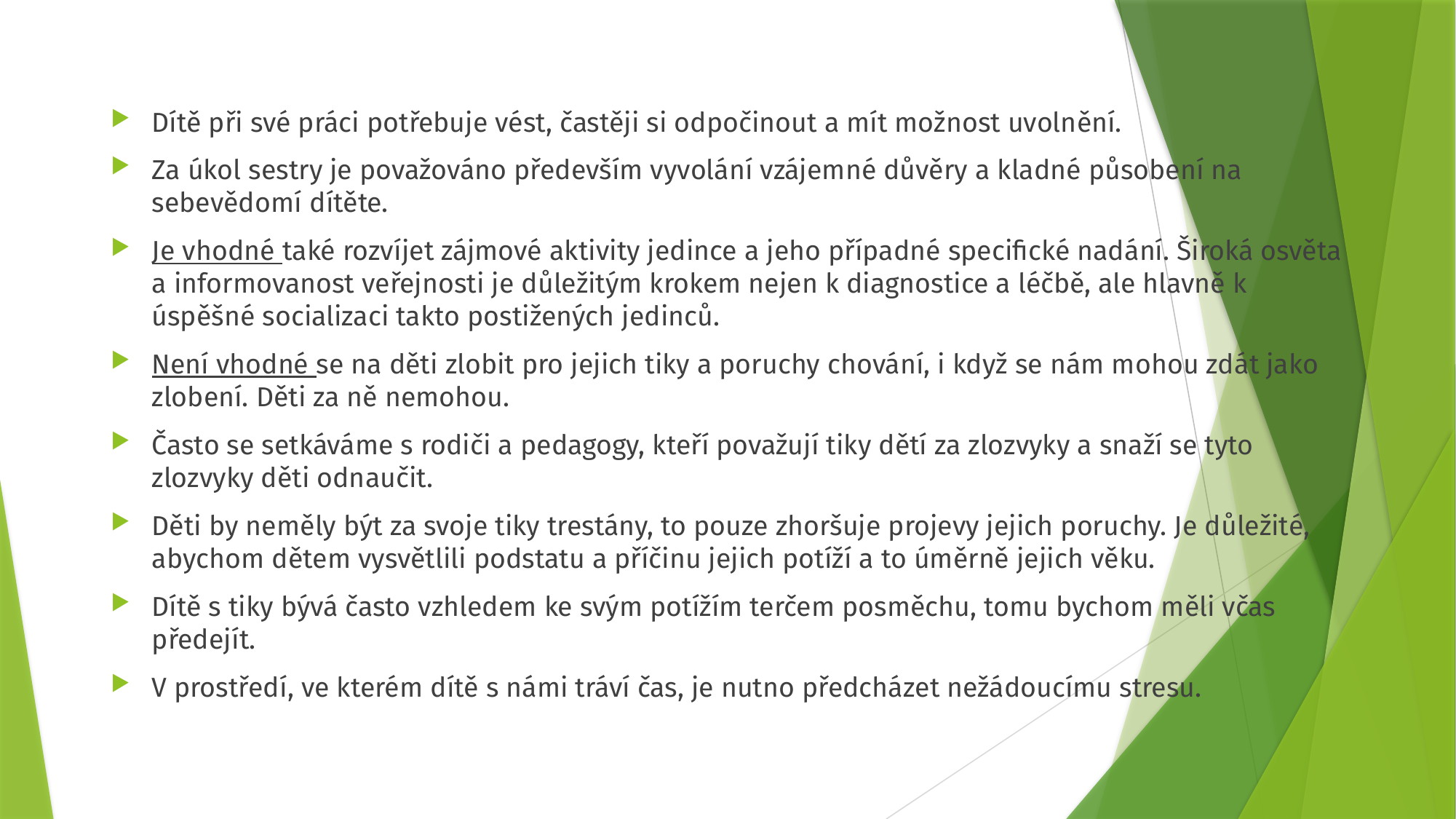

#
Dítě při své práci potřebuje vést, častěji si odpočinout a mít možnost uvolnění.
Za úkol sestry je považováno především vyvolání vzájemné důvěry a kladné působení na sebevědomí dítěte.
Je vhodné také rozvíjet zájmové aktivity jedince a jeho případné specifické nadání. Široká osvěta a informovanost veřejnosti je důležitým krokem nejen k diagnostice a léčbě, ale hlavně k úspěšné socializaci takto postižených jedinců.
Není vhodné se na děti zlobit pro jejich tiky a poruchy chování, i když se nám mohou zdát jako zlobení. Děti za ně nemohou.
Často se setkáváme s rodiči a pedagogy, kteří považují tiky dětí za zlozvyky a snaží se tyto zlozvyky děti odnaučit.
Děti by neměly být za svoje tiky trestány, to pouze zhoršuje projevy jejich poruchy. Je důležité, abychom dětem vysvětlili podstatu a příčinu jejich potíží a to úměrně jejich věku.
Dítě s tiky bývá často vzhledem ke svým potížím terčem posměchu, tomu bychom měli včas předejít.
V prostředí, ve kterém dítě s námi tráví čas, je nutno předcházet nežádoucímu stresu.